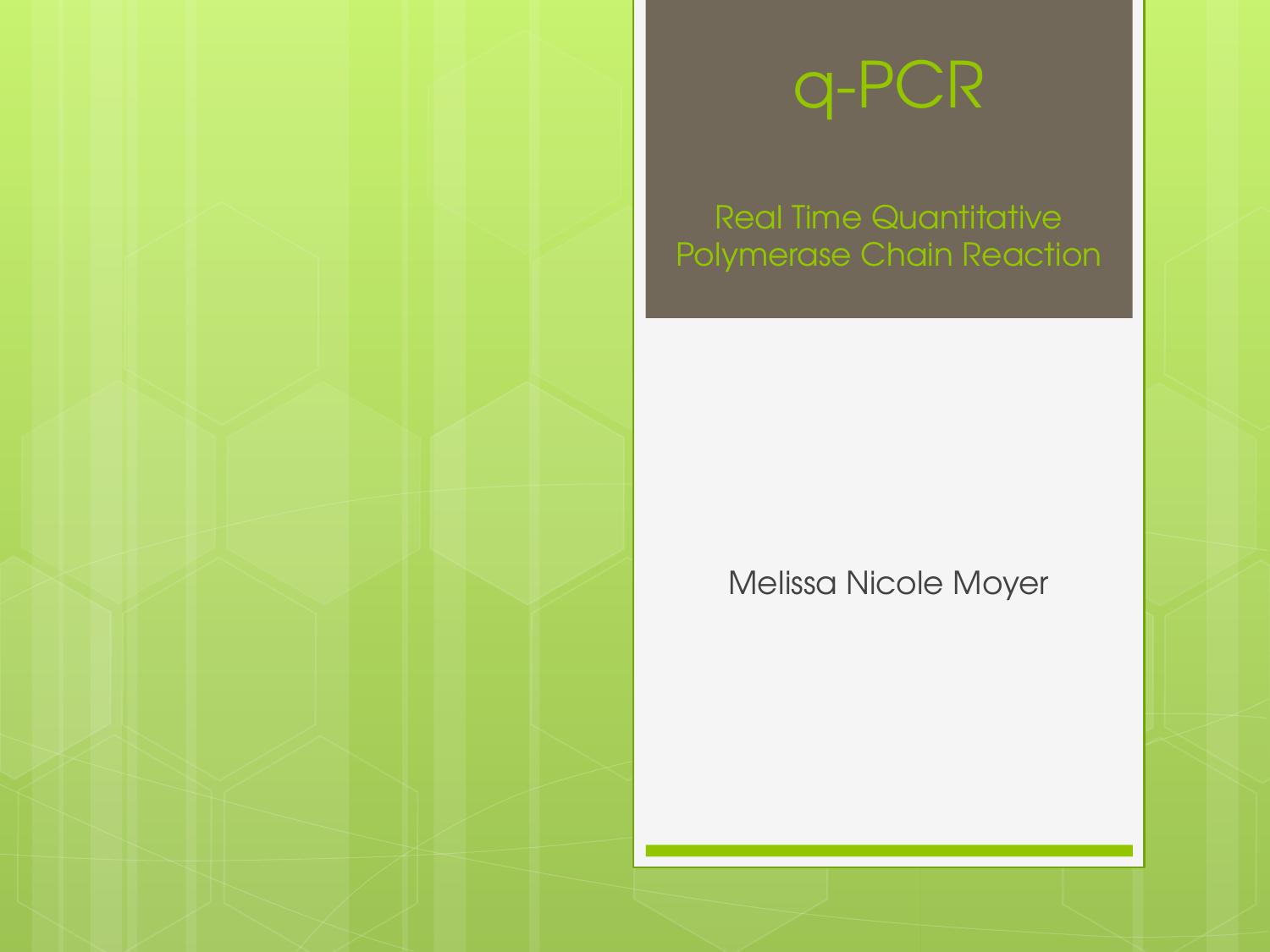

# q-PCR Real Time Quantitative Polymerase Chain Reaction
Melissa Nicole Moyer